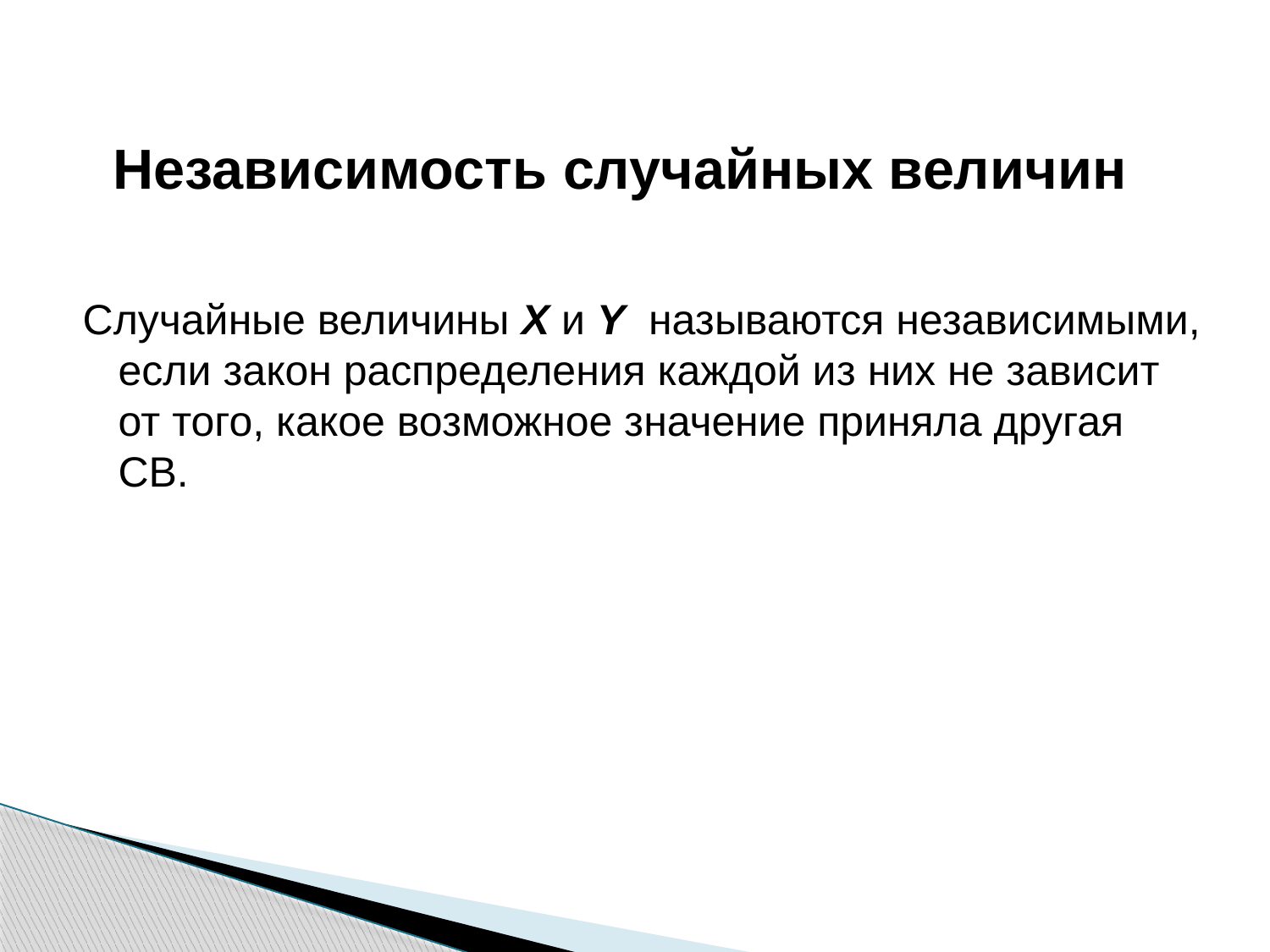

# Независимость случайных величин
Случайные величины X и Y  называются независимыми, если закон распределения каждой из них не зависит от того, какое возможное значение приняла другая СВ.